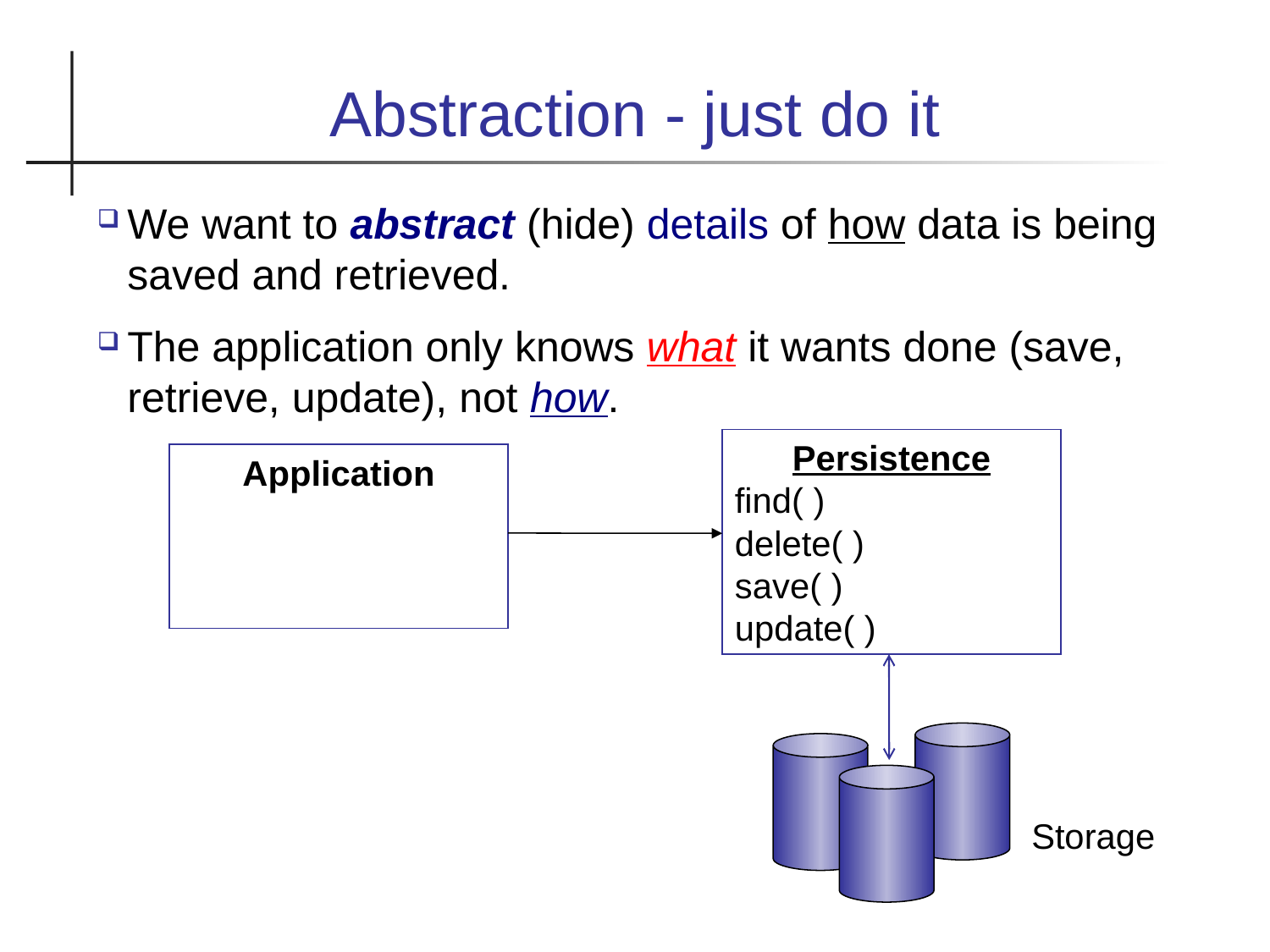

Abstraction - just do it
We want to abstract (hide) details of how data is being saved and retrieved.
The application only knows what it wants done (save, retrieve, update), not how.
Persistence
find( )
delete( )
save( )
update( )
Application

Storage